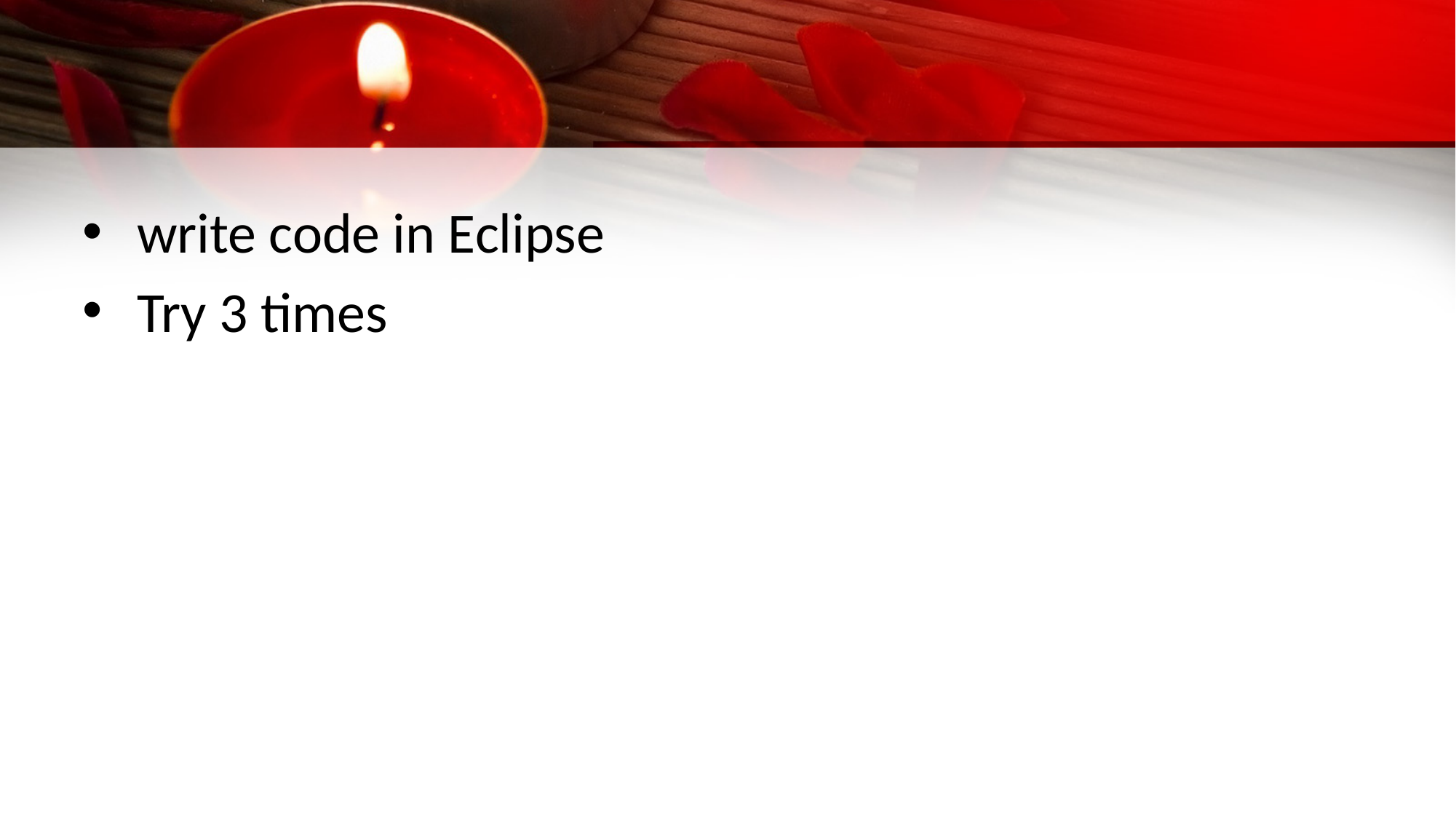

#
write code in Eclipse
Try 3 times